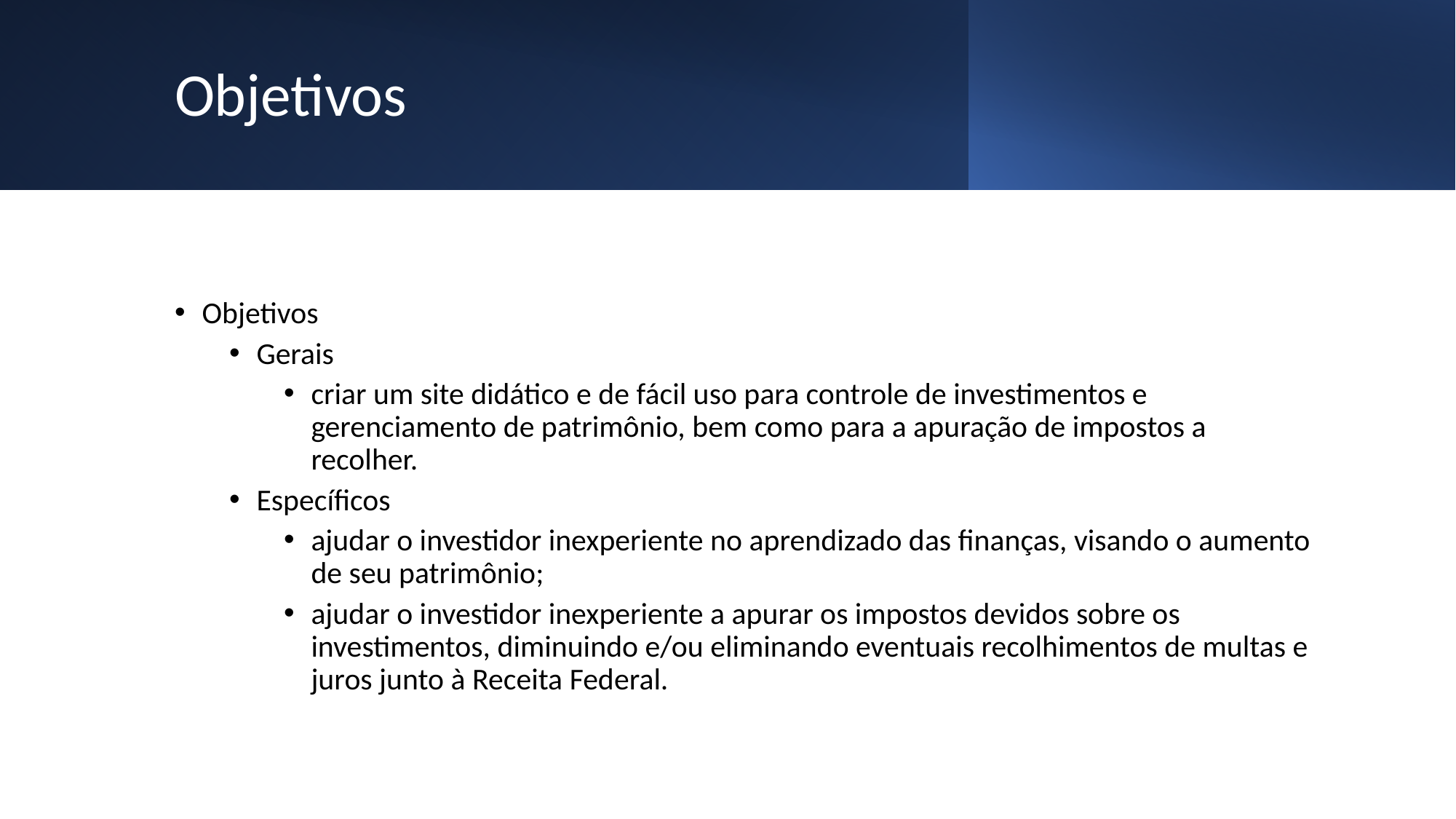

# Objetivos
Objetivos
Gerais
criar um site didático e de fácil uso para controle de investimentos e gerenciamento de patrimônio, bem como para a apuração de impostos a recolher.
Especí­ficos
ajudar o investidor inexperiente no aprendizado das finanças, visando o aumento de seu patrimônio;
ajudar o investidor inexperiente a apurar os impostos devidos sobre os investimentos, diminuindo e/ou eliminando eventuais recolhimentos de multas e juros junto à Receita Federal.